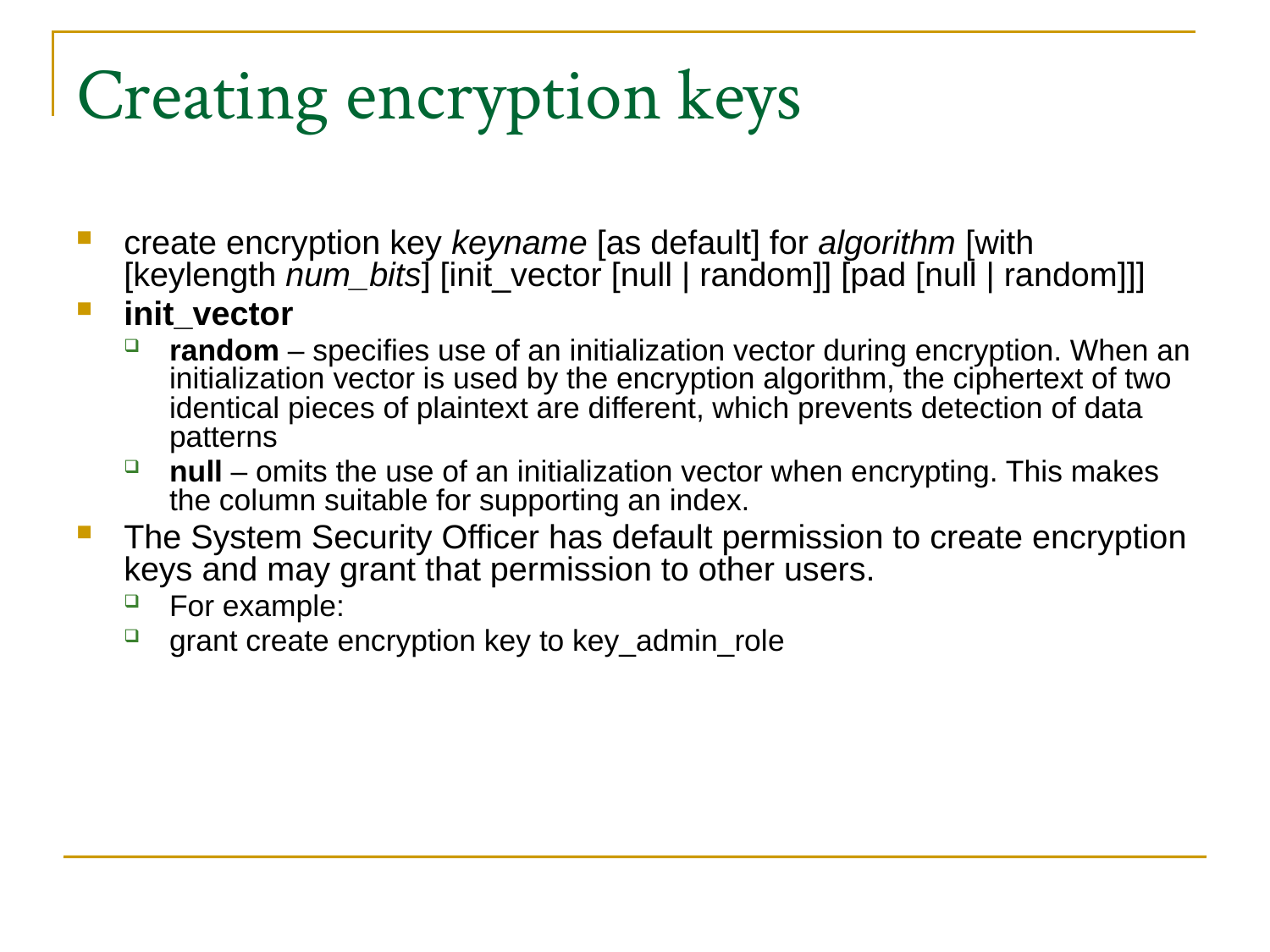

# Creating encryption keys
create encryption key keyname [as default] for algorithm [with [keylength num_bits] [init_vector [null | random]] [pad [null | random]]]
init_vector
random – specifies use of an initialization vector during encryption. When an initialization vector is used by the encryption algorithm, the ciphertext of two identical pieces of plaintext are different, which prevents detection of data patterns
null – omits the use of an initialization vector when encrypting. This makes the column suitable for supporting an index.
The System Security Officer has default permission to create encryption keys and may grant that permission to other users.
For example:
grant create encryption key to key_admin_role